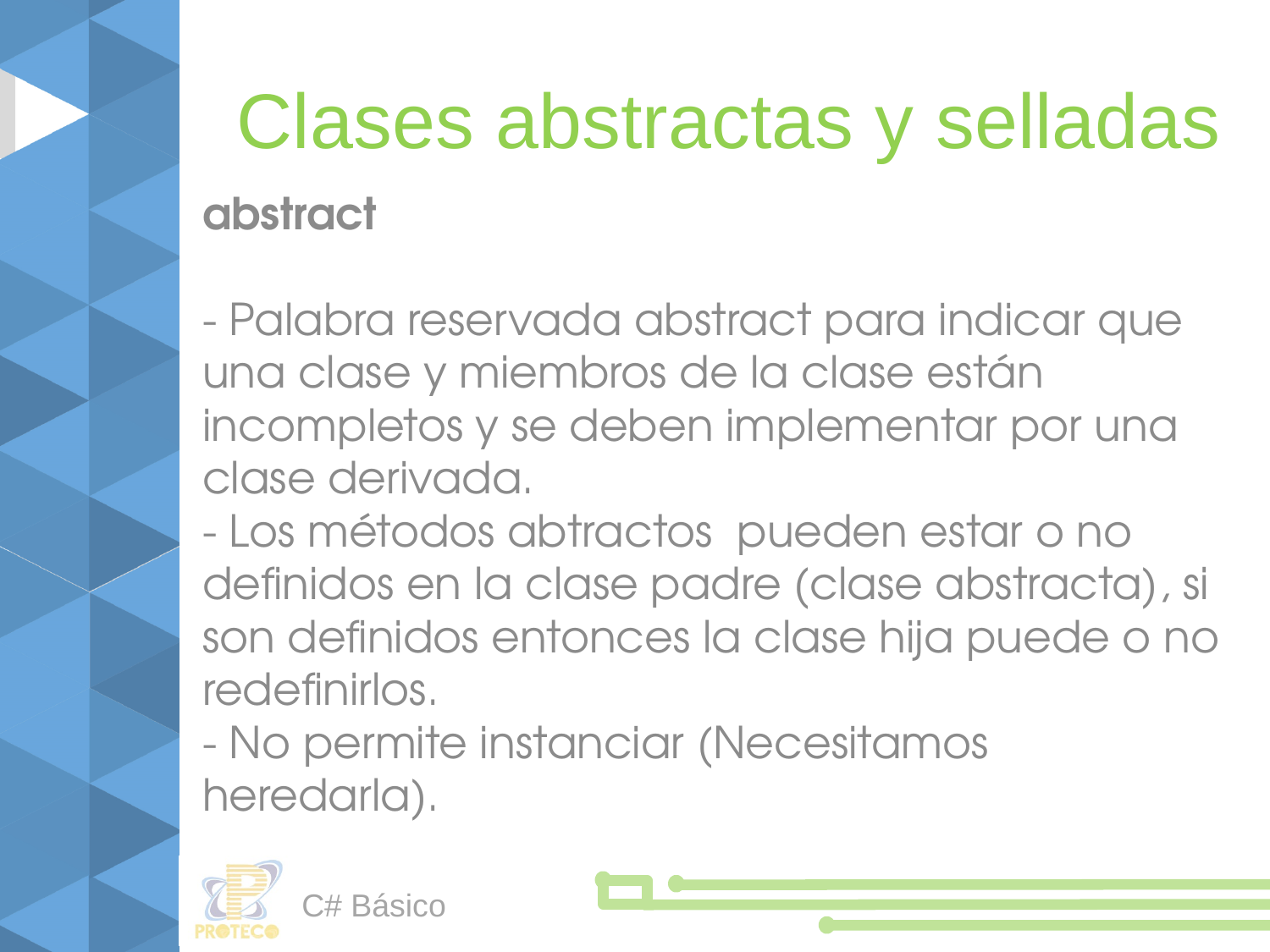

Clases abstractas y selladas
abstract

- Palabra reservada abstract para indicar que una clase y miembros de la clase están incompletos y se deben implementar por una clase derivada.
- Los métodos abtractos  pueden estar o no definidos en la clase padre (clase abstracta), si son definidos entonces la clase hija puede o no redefinirlos.
- No permite instanciar (Necesitamos heredarla).